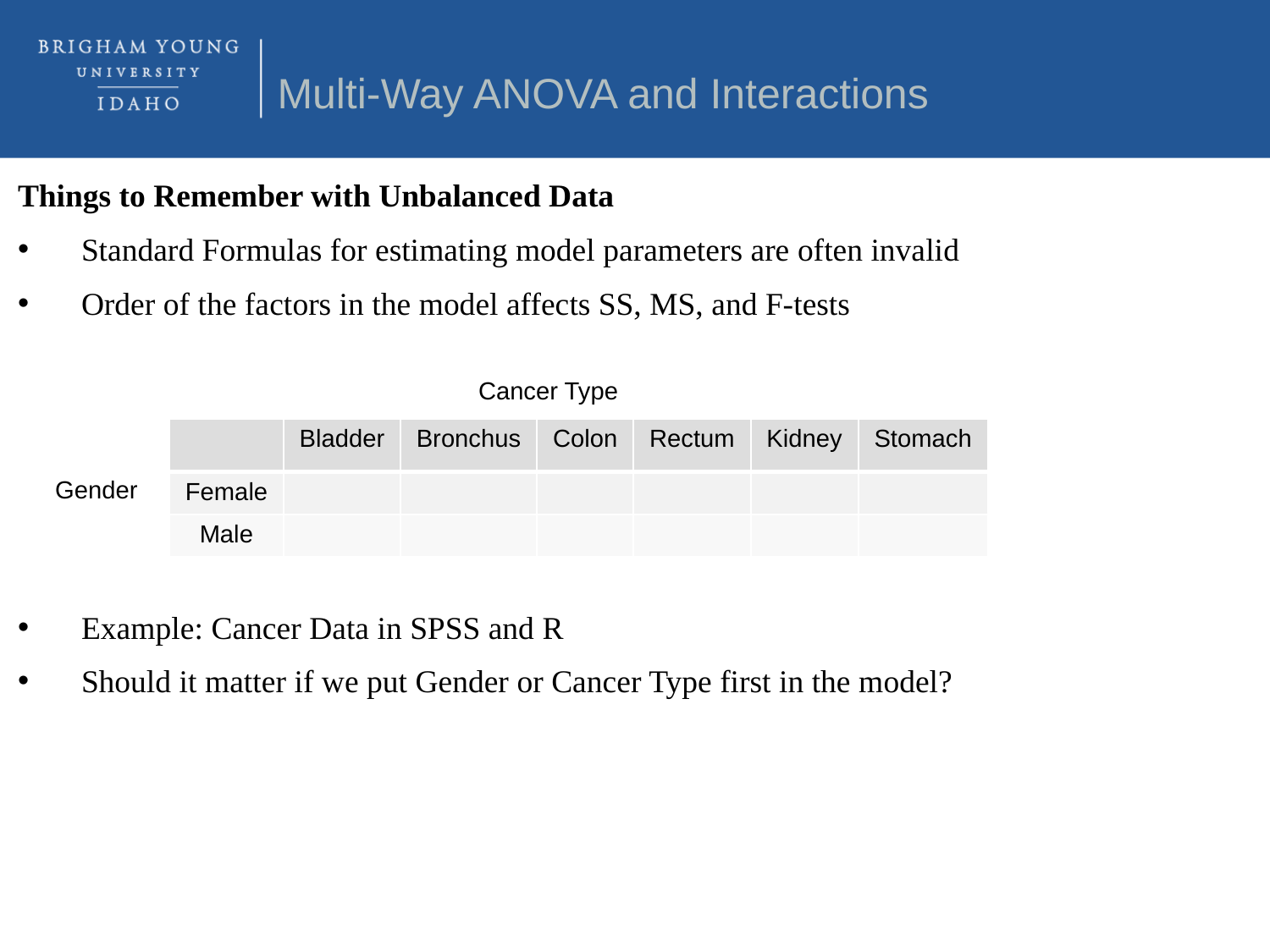

Multi-Way ANOVA and Interactions
Things to Remember with Unbalanced Data
Standard Formulas for estimating model parameters are often invalid
Order of the factors in the model affects SS, MS, and F-tests

Example: Cancer Data in SPSS and R
Should it matter if we put Gender or Cancer Type first in the model?
Cancer Type
|  | Bladder | Bronchus | Colon | Rectum | Kidney | Stomach |
| --- | --- | --- | --- | --- | --- | --- |
| Female |  |  |  |  |  |  |
| Male |  |  |  |  |  |  |
Gender